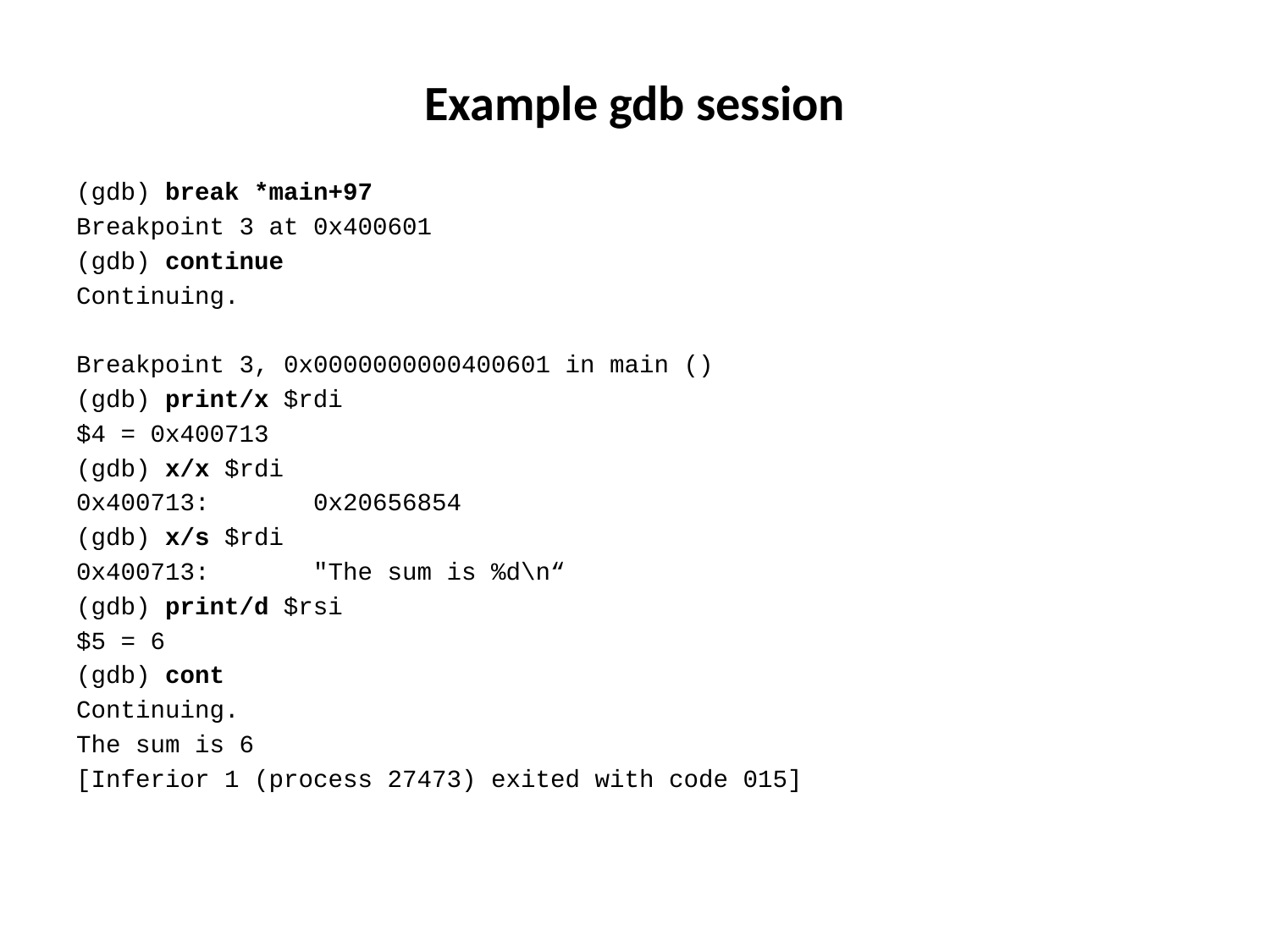

# Example gdb session
(gdb) break *main+97
Breakpoint 3 at 0x400601
(gdb) continue
Continuing.

Breakpoint 3, 0x0000000000400601 in main ()
(gdb) print/x $rdi
$4 = 0x400713
(gdb) x/x $rdi
0x400713:       0x20656854
(gdb) x/s $rdi
0x400713:       "The sum is %d\n“
(gdb) print/d $rsi
$5 = 6
(gdb) cont
Continuing.
The sum is 6
[Inferior 1 (process 27473) exited with code 015]